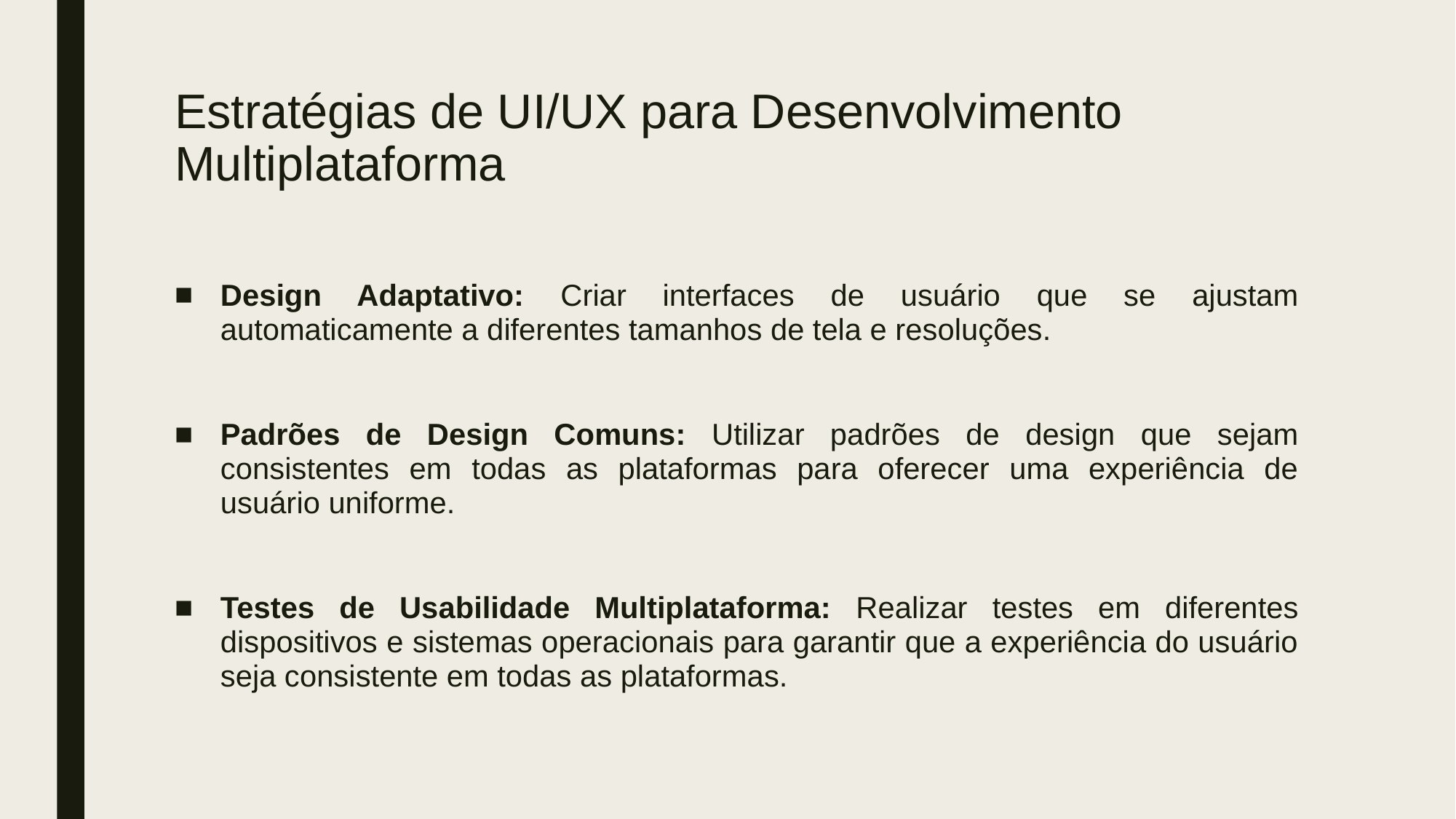

# Estratégias de UI/UX para Desenvolvimento Multiplataforma
Design Adaptativo: Criar interfaces de usuário que se ajustam automaticamente a diferentes tamanhos de tela e resoluções.

Padrões de Design Comuns: Utilizar padrões de design que sejam consistentes em todas as plataformas para oferecer uma experiência de usuário uniforme.

Testes de Usabilidade Multiplataforma: Realizar testes em diferentes dispositivos e sistemas operacionais para garantir que a experiência do usuário seja consistente em todas as plataformas.